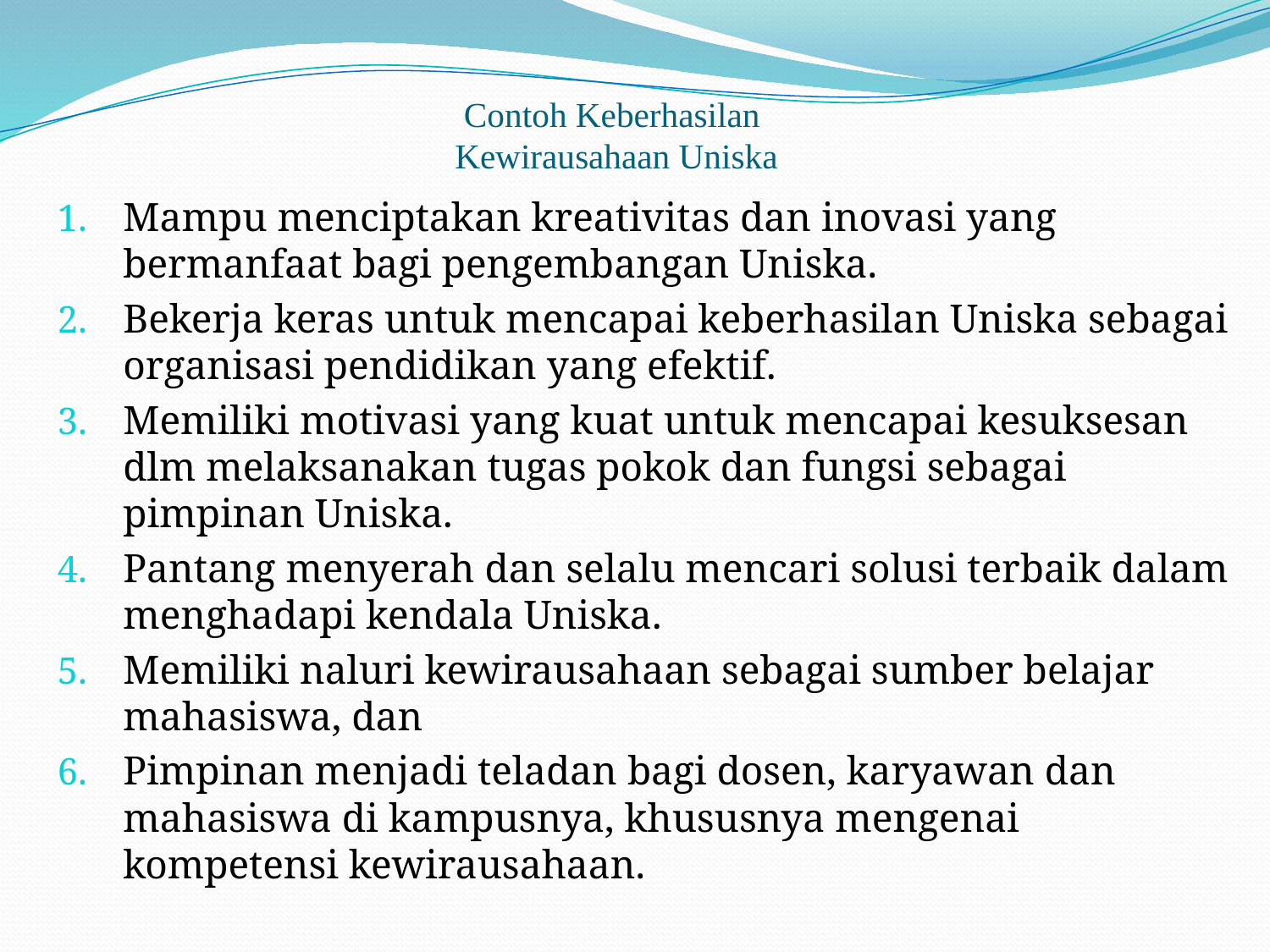

# Contoh Keberhasilan Kewirausahaan Uniska
Mampu menciptakan kreativitas dan inovasi yang bermanfaat bagi pengembangan Uniska.
Bekerja keras untuk mencapai keberhasilan Uniska sebagai organisasi pendidikan yang efektif.
Memiliki motivasi yang kuat untuk mencapai kesuksesan dlm melaksanakan tugas pokok dan fungsi sebagai pimpinan Uniska.
Pantang menyerah dan selalu mencari solusi terbaik dalam menghadapi kendala Uniska.
Memiliki naluri kewirausahaan sebagai sumber belajar mahasiswa, dan
Pimpinan menjadi teladan bagi dosen, karyawan dan mahasiswa di kampusnya, khususnya mengenai kompetensi kewirausahaan.